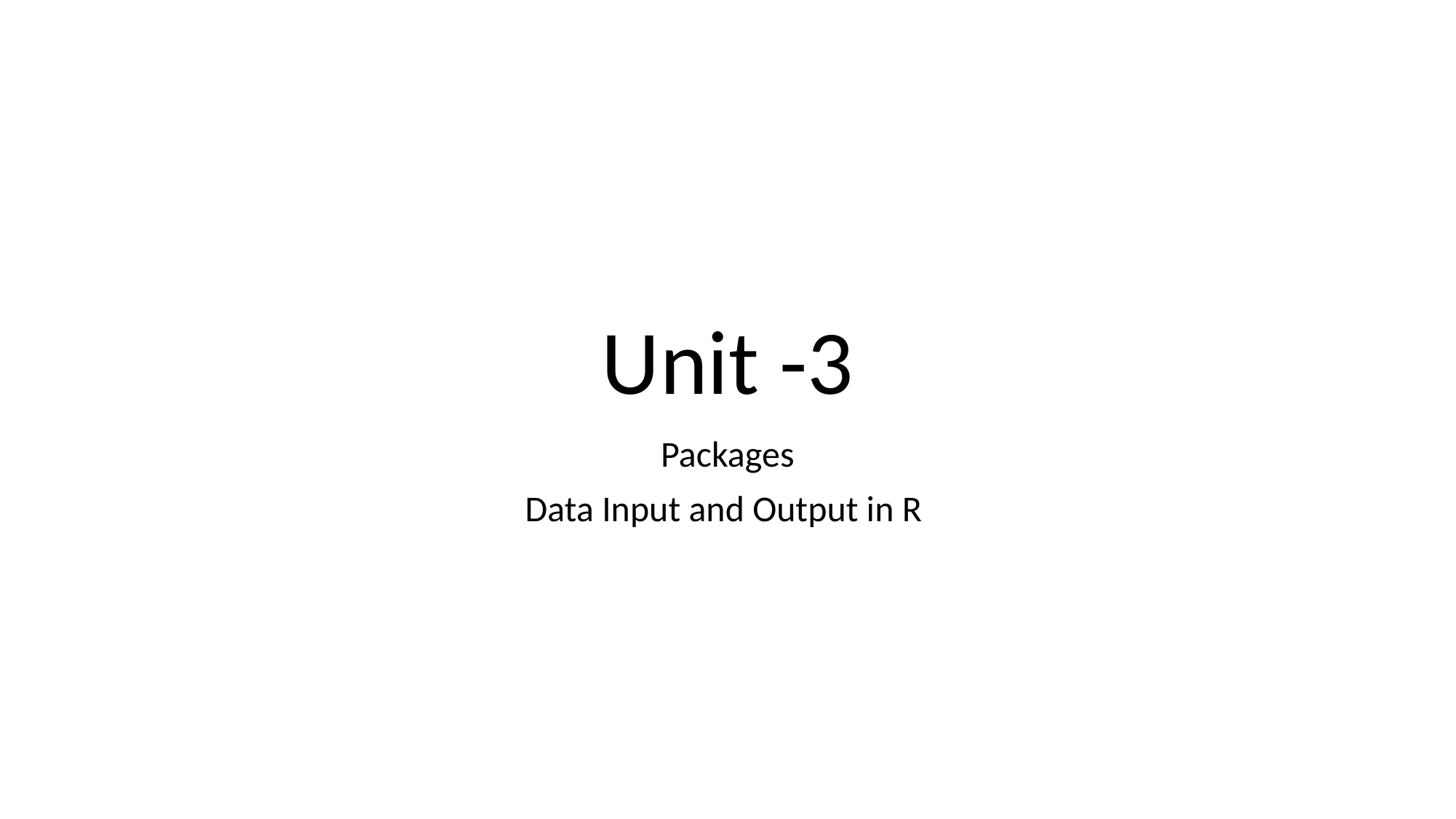

# Unit -3
Packages
Data Input and Output in R